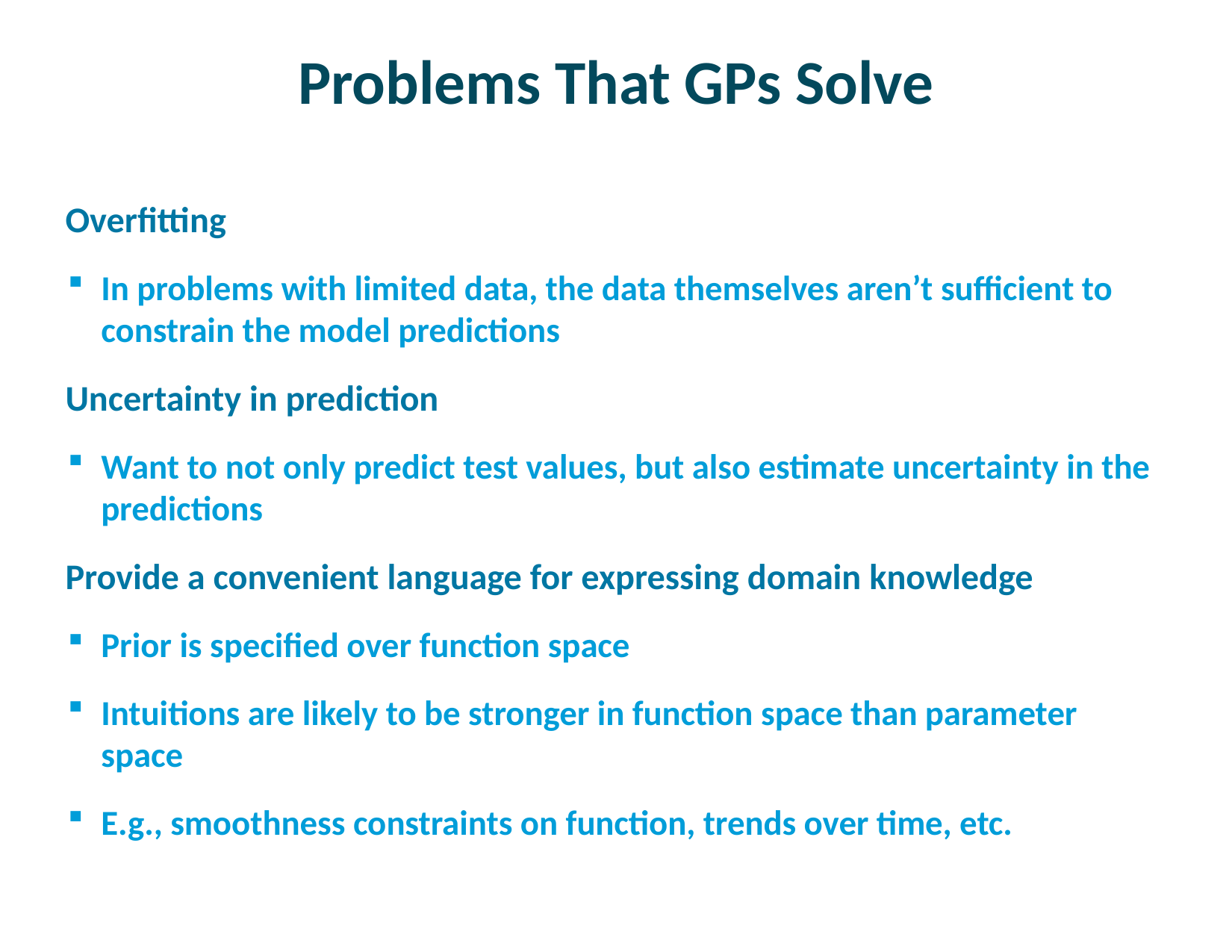

# Problems That GPs Solve
Overfitting
In problems with limited data, the data themselves aren’t sufficient to constrain the model predictions
Uncertainty in prediction
Want to not only predict test values, but also estimate uncertainty in the predictions
Provide a convenient language for expressing domain knowledge
Prior is specified over function space
Intuitions are likely to be stronger in function space than parameter space
E.g., smoothness constraints on function, trends over time, etc.